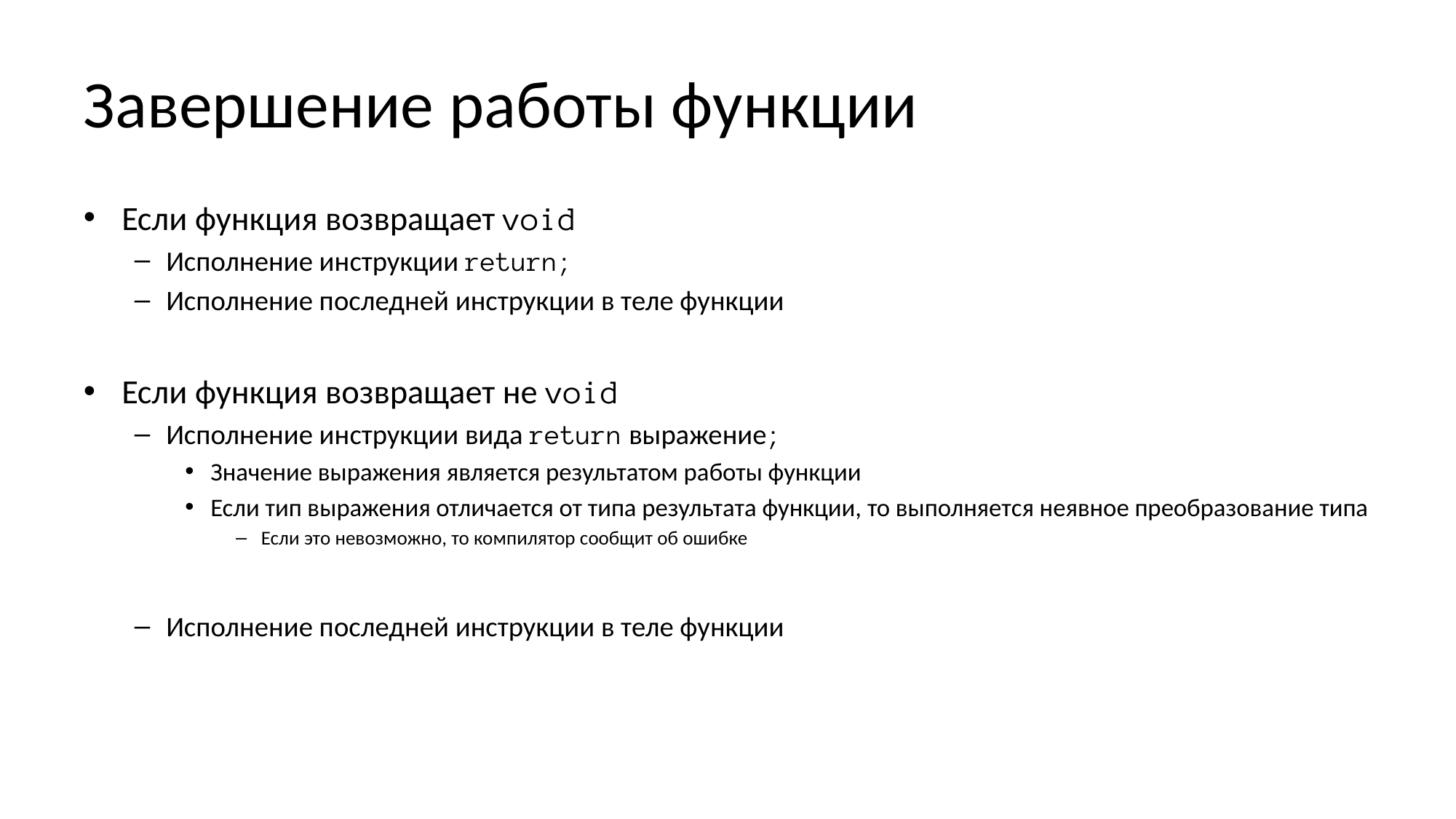

# Завершение работы функции
Если функция возвращает void
Исполнение инструкции return;
Исполнение последней инструкции в теле функции

Если функция возвращает не void
Исполнение инструкции вида return выражение;
Значение выражения является результатом работы функции
Если тип выражения отличается от типа результата функции, то выполняется неявное преобразование типа
Если это невозможно, то компилятор сообщит об ошибке

Исполнение последней инструкции в теле функции
Результат работы функции в этом случае не определён
Возможно, компилятор предупредит об этом